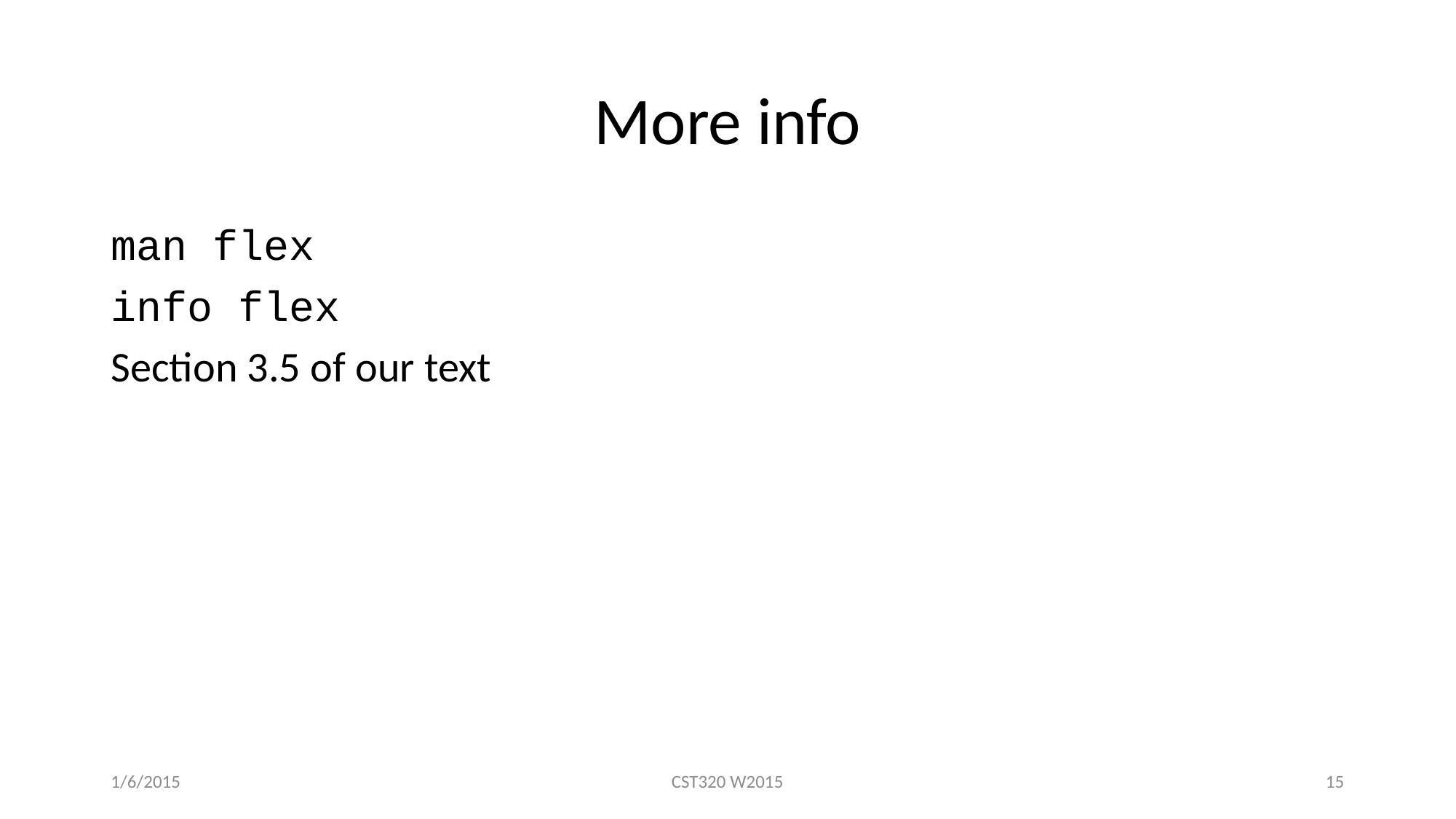

# More info
man flex
info flex
Section 3.5 of our text

1/6/2015
CST320 W2015
15